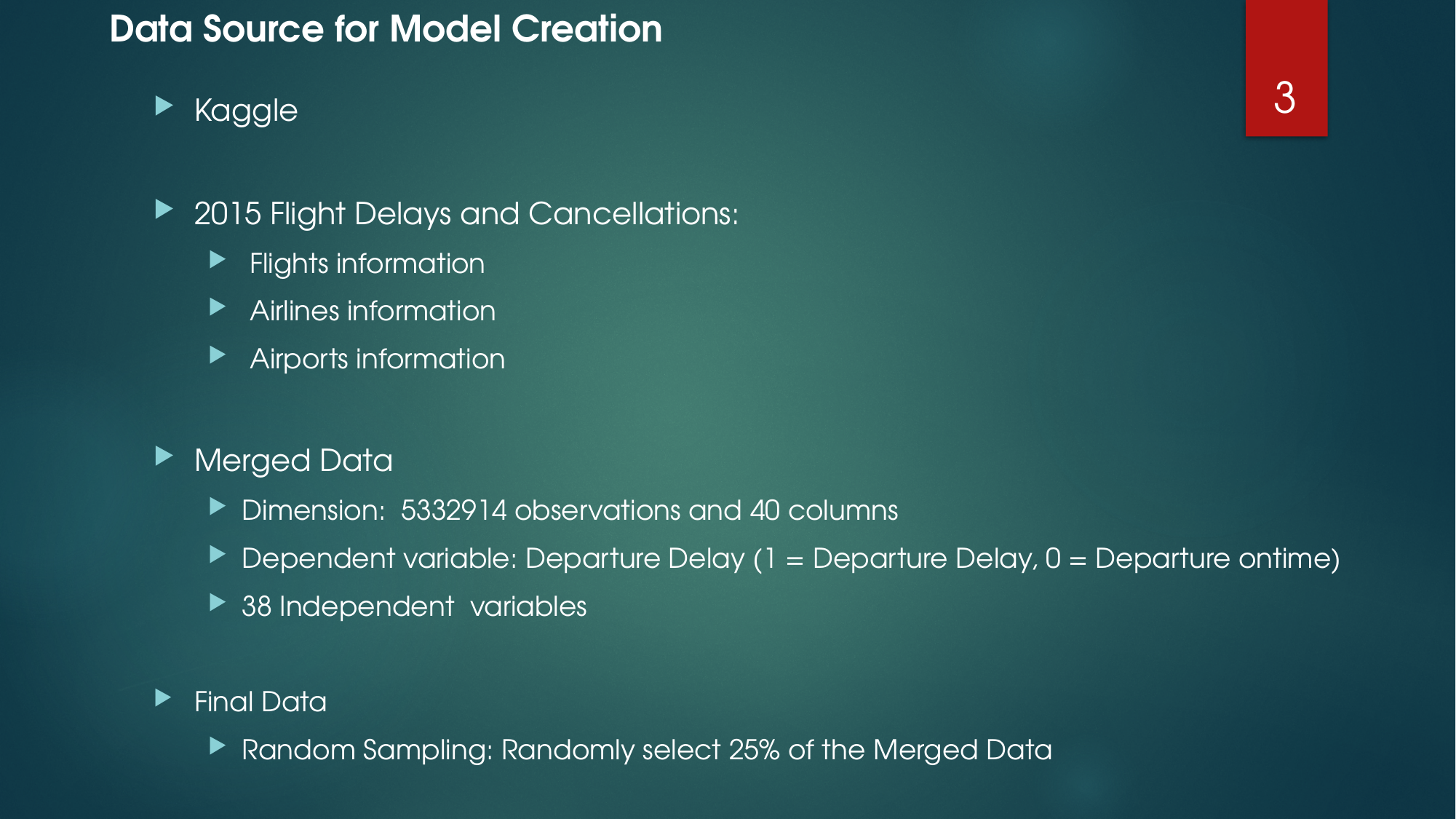

# Data Source for Model Creation
3
Kaggle

2015 Flight Delays and Cancellations:
 Flights information
 Airlines information
 Airports information

Merged Data
Dimension:  5332914 observations and 40 columns
Dependent variable: Departure Delay (1 = Departure Delay, 0 = Departure ontime)
38 Independent  variables

Final Data
Random Sampling: Randomly select 25% of the Merged Data